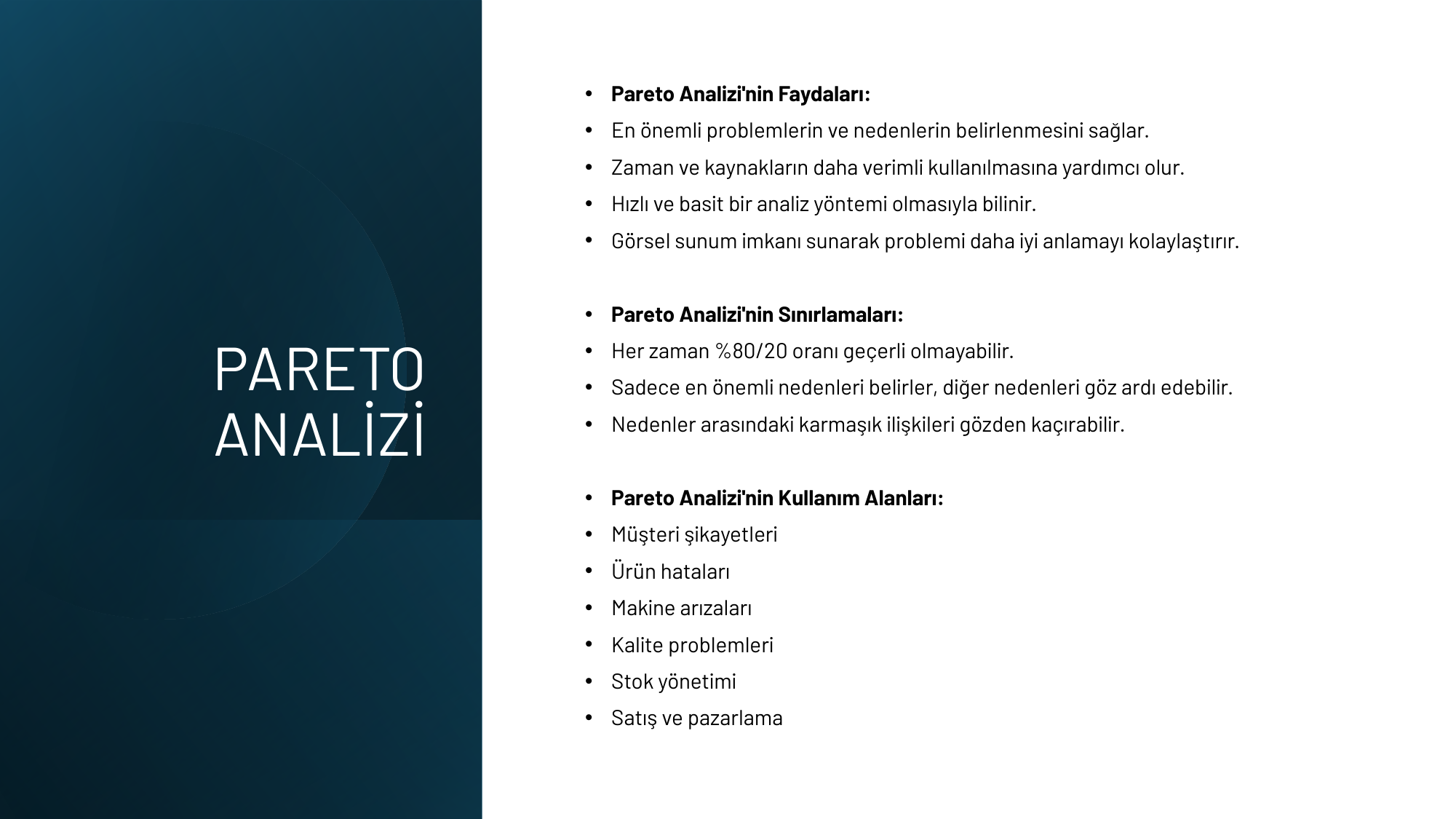

# PARETO ANALİZİ
Pareto Analizi'nin Faydaları:
En önemli problemlerin ve nedenlerin belirlenmesini sağlar.
Zaman ve kaynakların daha verimli kullanılmasına yardımcı olur.
Hızlı ve basit bir analiz yöntemi olmasıyla bilinir.
Görsel sunum imkanı sunarak problemi daha iyi anlamayı kolaylaştırır.

Pareto Analizi'nin Sınırlamaları:
Her zaman %80/20 oranı geçerli olmayabilir.
Sadece en önemli nedenleri belirler, diğer nedenleri göz ardı edebilir.
Nedenler arasındaki karmaşık ilişkileri gözden kaçırabilir.

Pareto Analizi'nin Kullanım Alanları:
Müşteri şikayetleri
Ürün hataları
Makine arızaları
Kalite problemleri
Stok yönetimi
Satış ve pazarlama